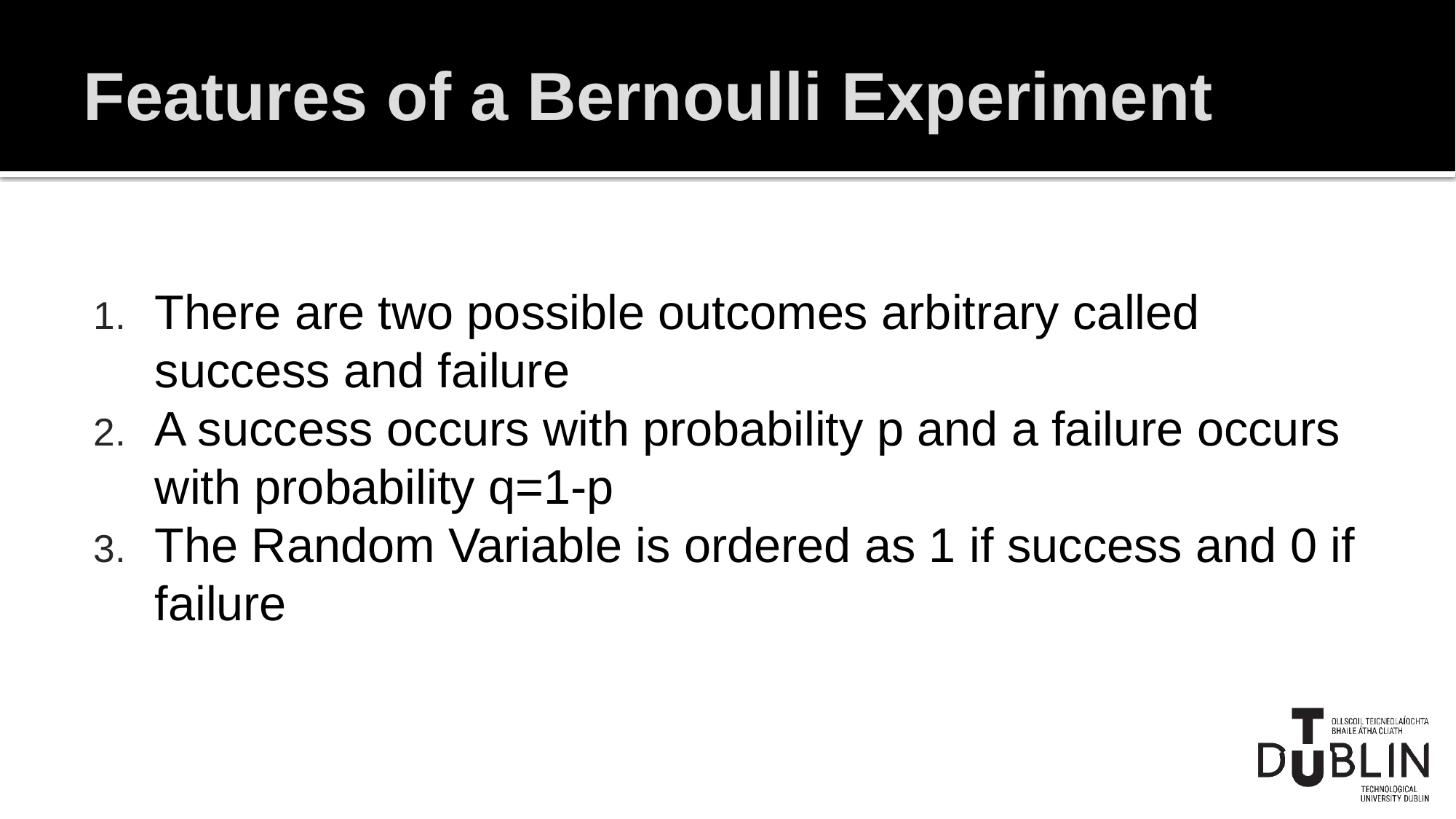

# Features of a Bernoulli Experiment

There are two possible outcomes arbitrary called success and failure
A success occurs with probability p and a failure occurs with probability q=1-p
The Random Variable is ordered as 1 if success and 0 if failure